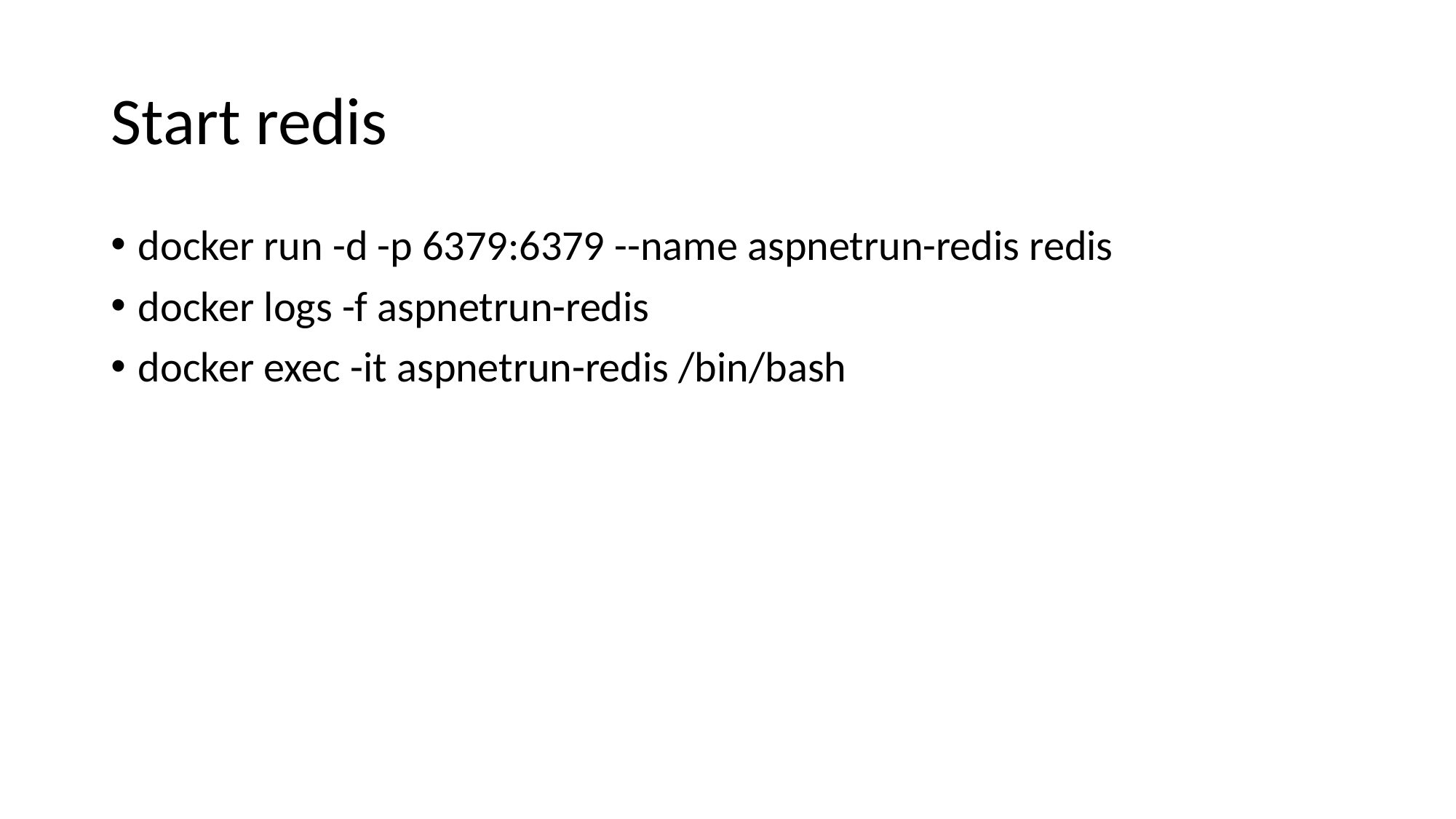

# Start redis
docker run -d -p 6379:6379 --name aspnetrun-redis redis
docker logs -f aspnetrun-redis
docker exec -it aspnetrun-redis /bin/bash